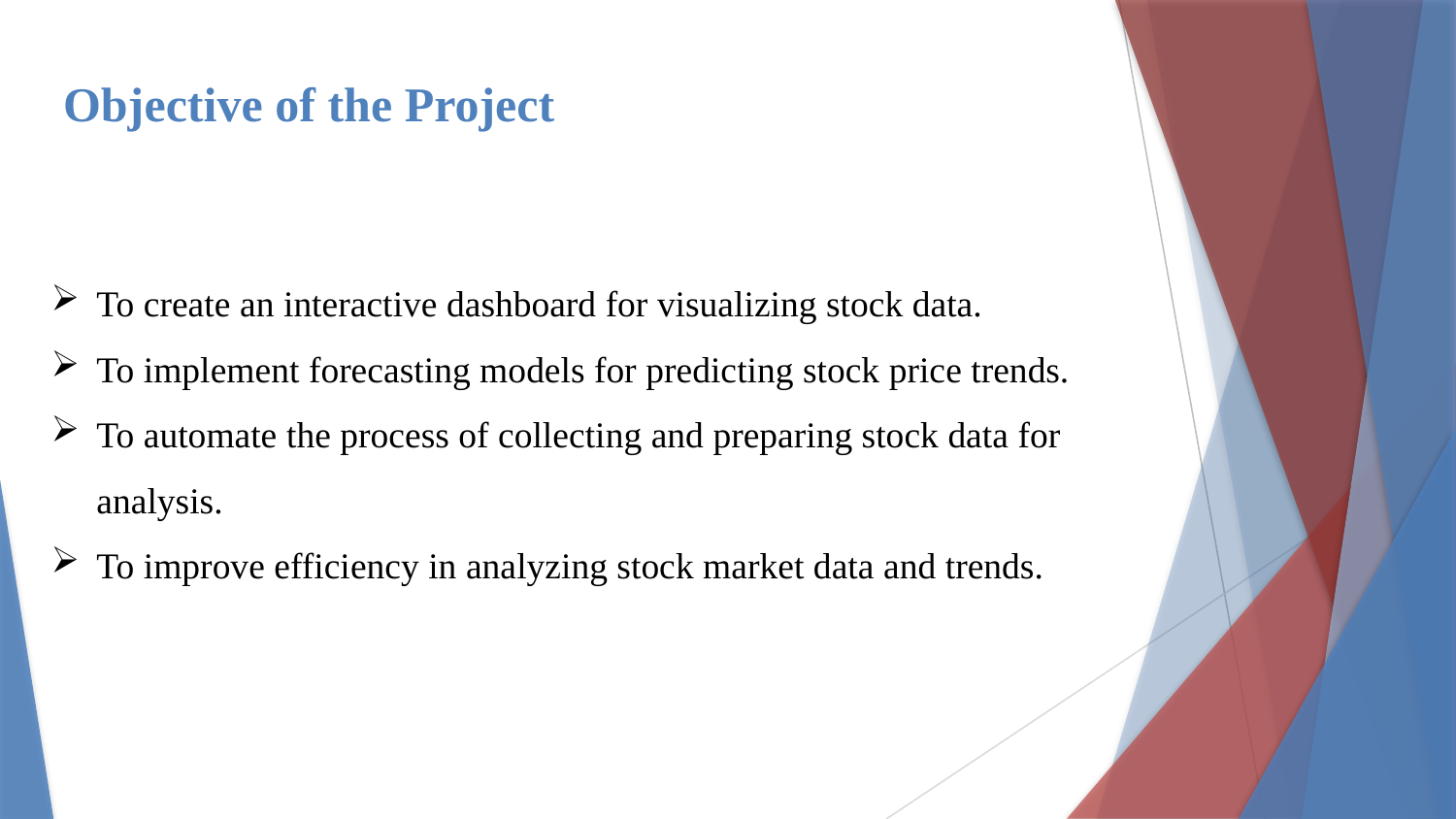

# Objective of the Project
To create an interactive dashboard for visualizing stock data.
To implement forecasting models for predicting stock price trends.
To automate the process of collecting and preparing stock data for analysis.
To improve efficiency in analyzing stock market data and trends.